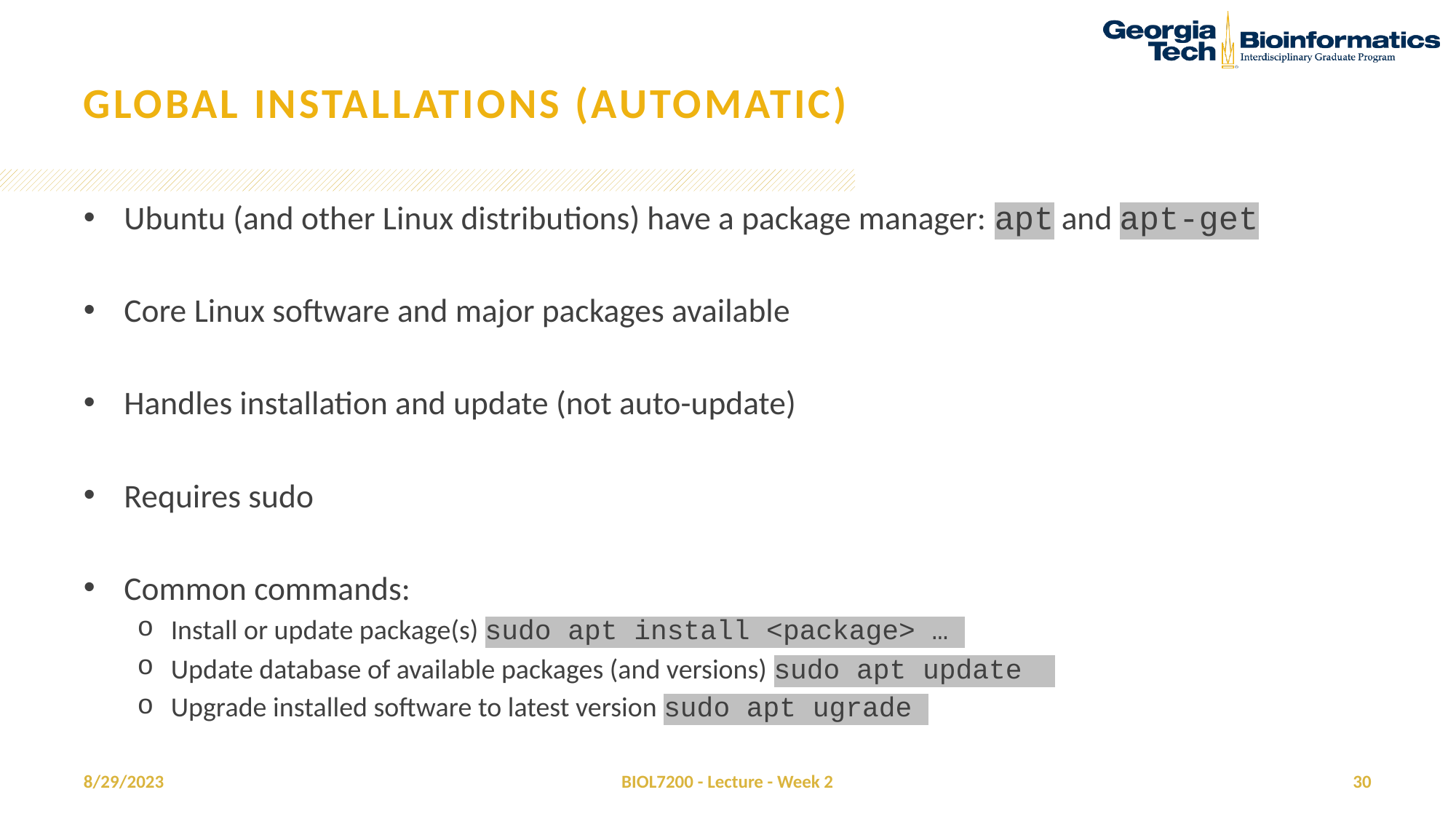

# Global installations (automatic)
Ubuntu (and other Linux distributions) have a package manager: apt and apt-get

Core Linux software and major packages available

Handles installation and update (not auto-update)

Requires sudo

Common commands:
Install or update package(s) sudo apt install <package> …
Update database of available packages (and versions) sudo apt update
Upgrade installed software to latest version sudo apt ugrade
8/29/2023
BIOL7200 - Lecture - Week 2
30